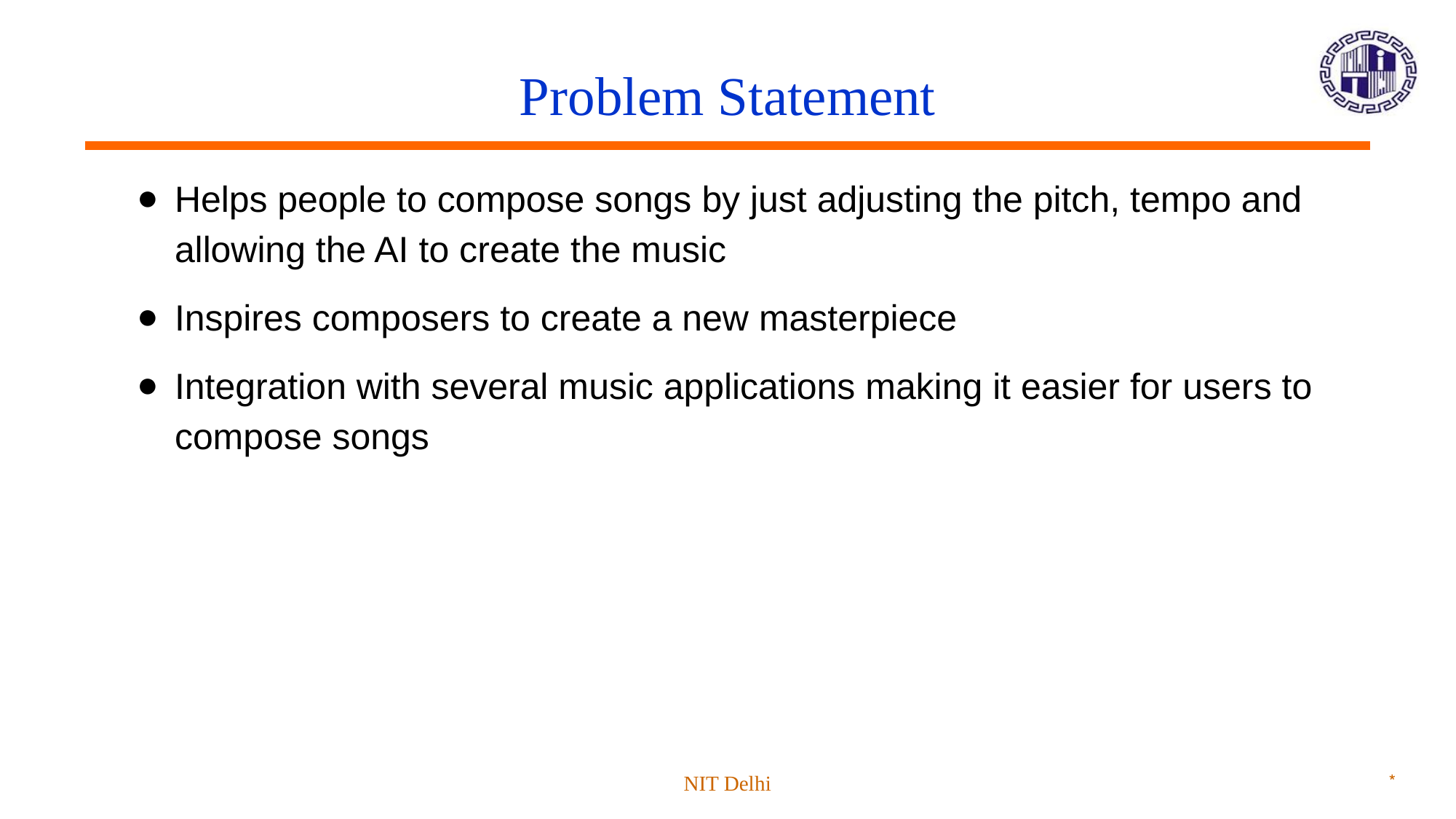

# Problem Statement
Helps people to compose songs by just adjusting the pitch, tempo and allowing the AI to create the music
Inspires composers to create a new masterpiece
Integration with several music applications making it easier for users to compose songs
NIT Delhi
*